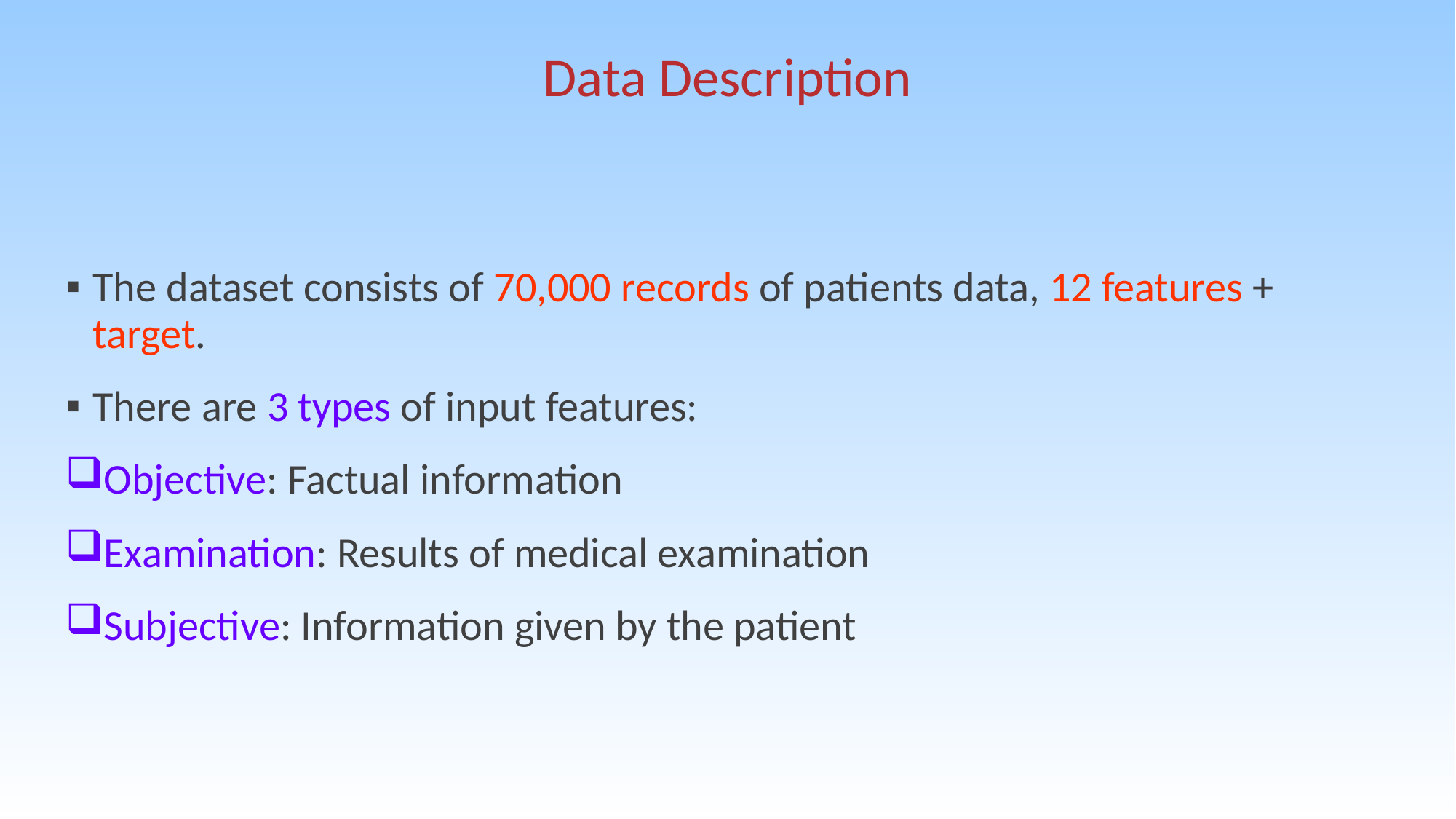

# Data Description
The dataset consists of 70,000 records of patients data, 12 features + target.
There are 3 types of input features:
Objective: Factual information
Examination: Results of medical examination
Subjective: Information given by the patient